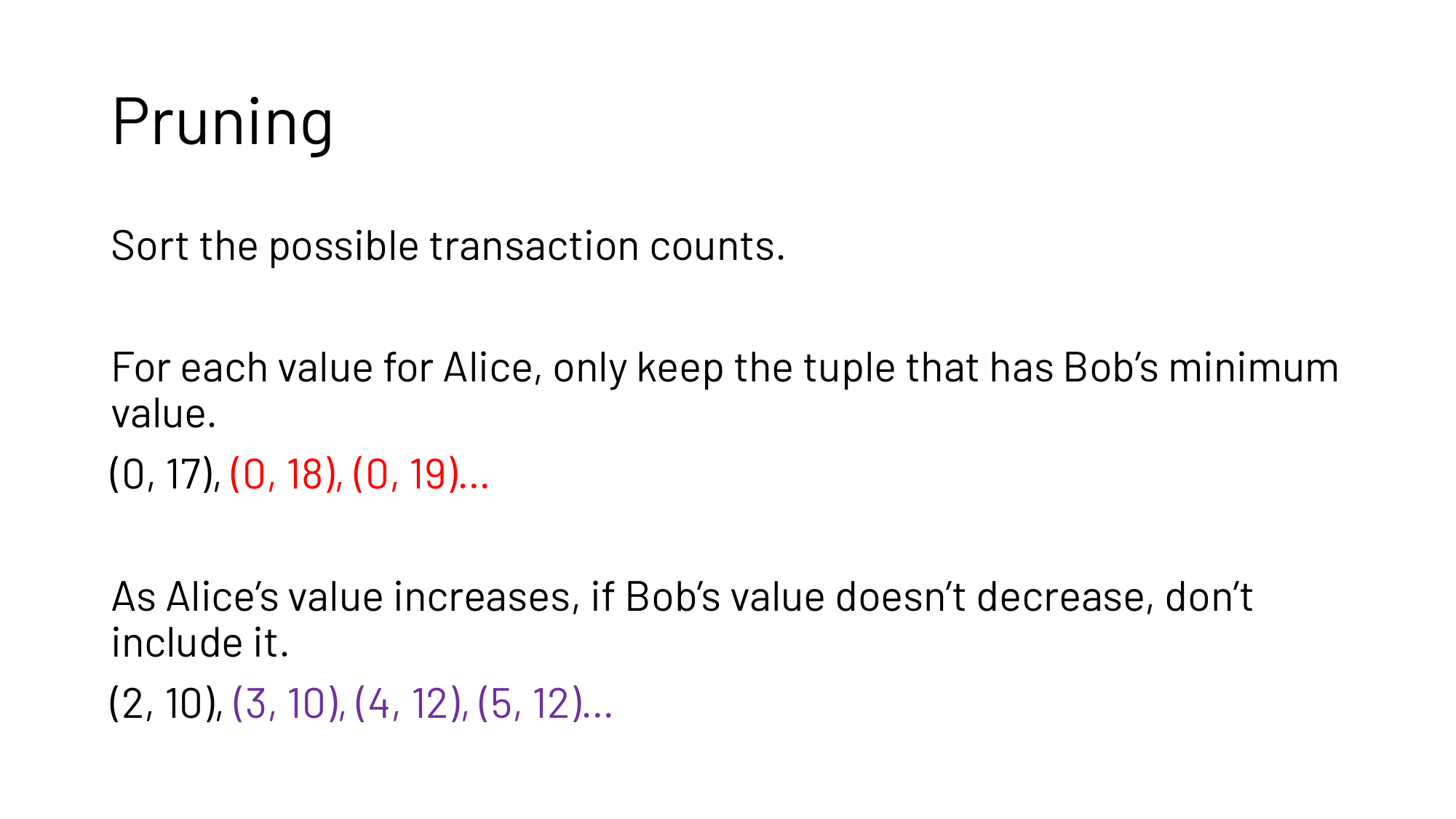

# Pruning
Sort the possible transaction counts.

For each value for Alice, only keep the tuple that has Bob’s minimum value.
(0, 17), (0, 18), (0, 19)…

As Alice’s value increases, if Bob’s value doesn’t decrease, don’t include it.
(2, 10), (3, 10), (4, 12), (5, 12)…